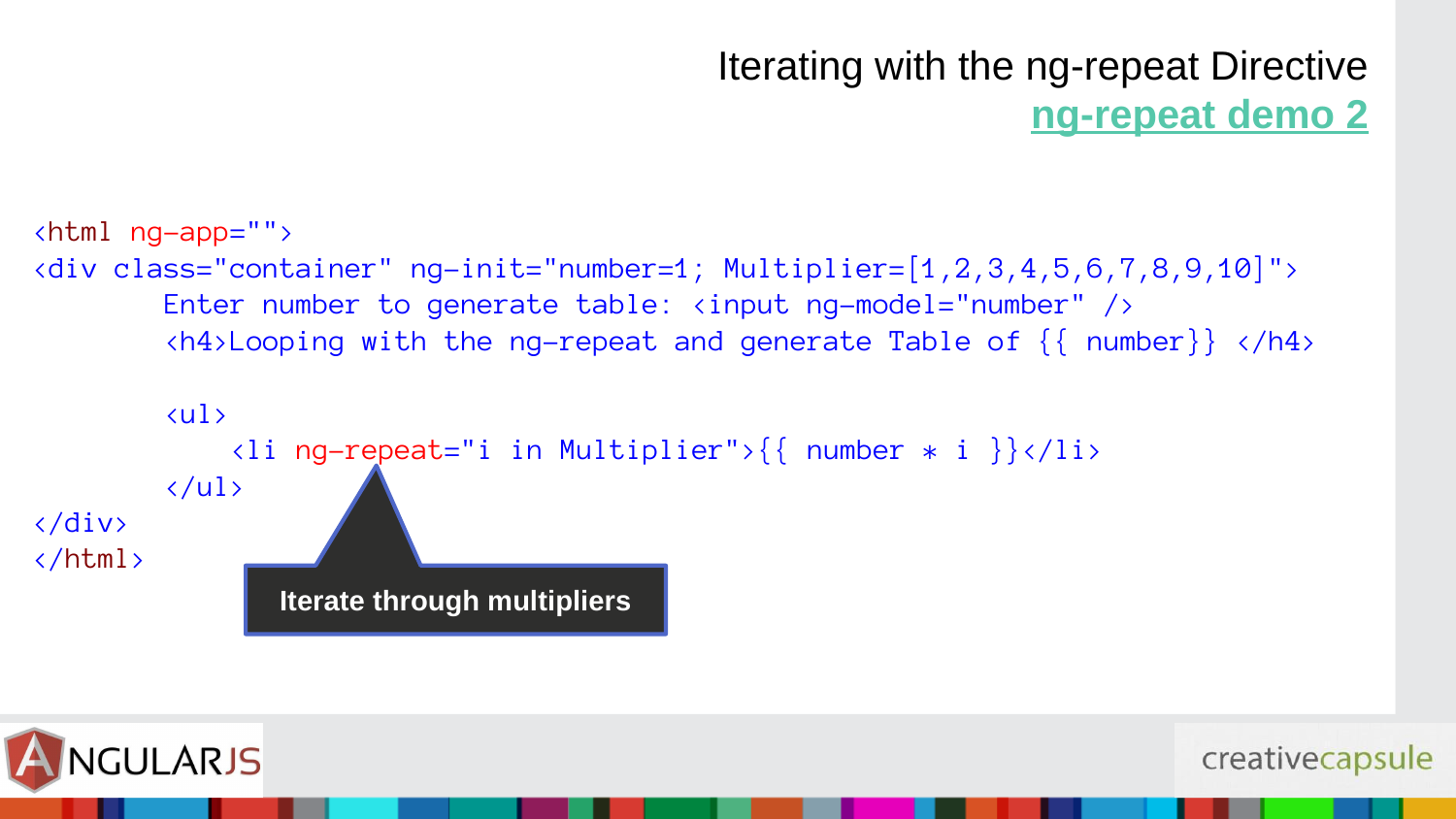

# Iterating with the ng-repeat Directive ng-repeat demo 2
<html ng-app="">
<div class="container" ng-init="number=1; Multiplier=[1,2,3,4,5,6,7,8,9,10]">
        Enter number to generate table: <input ng-model="number" />
        <h4>Looping with the ng-repeat and generate Table of {{ number}} </h4>

        <ul>
            <li ng-repeat="i in Multiplier">{{ number * i }}</li>
        </ul>
</div>
</html>
Iterate through multipliers